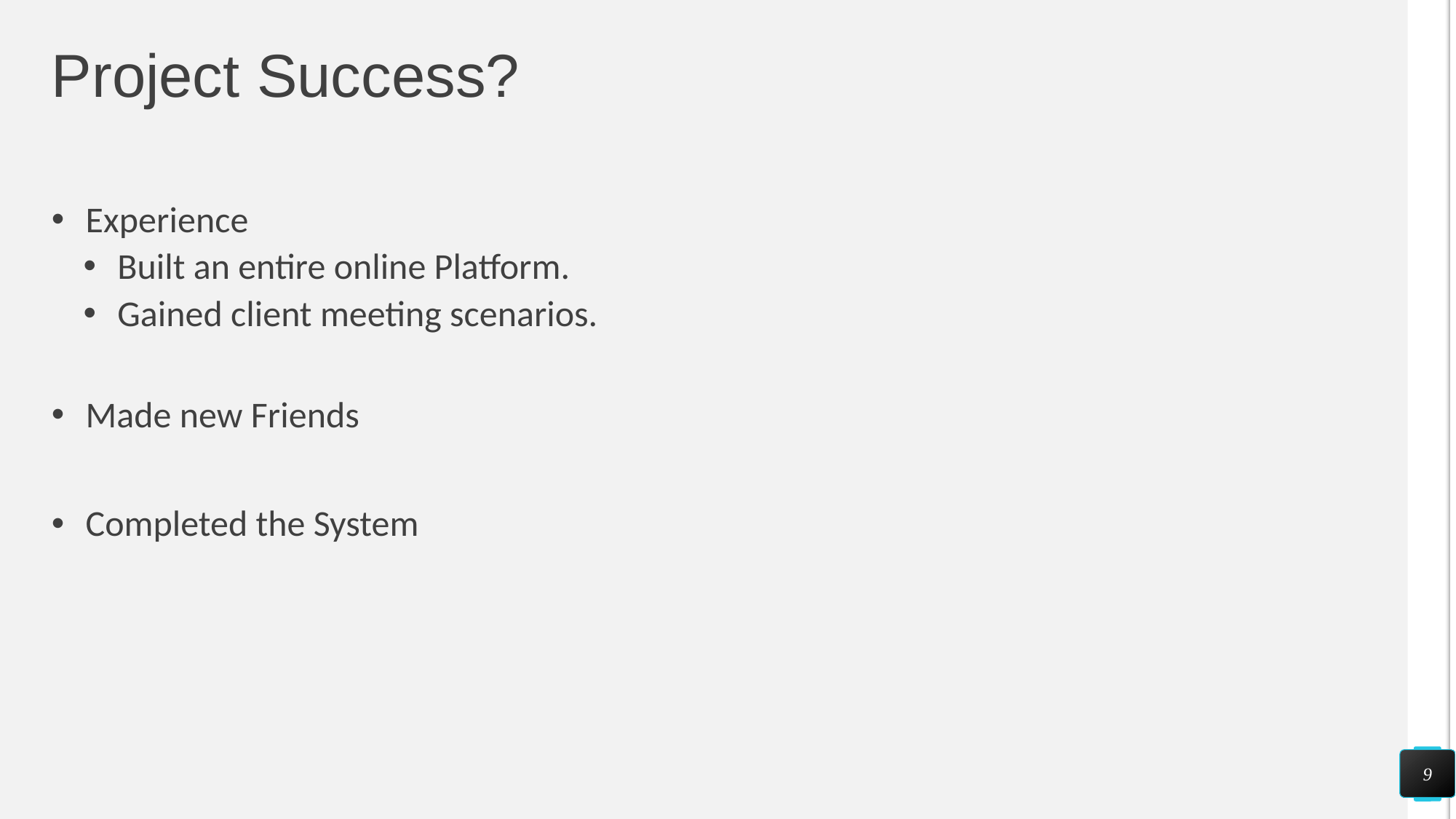

# Project Success?
Experience
Built an entire online Platform.
Gained client meeting scenarios.

Made new Friends

Completed the System
9